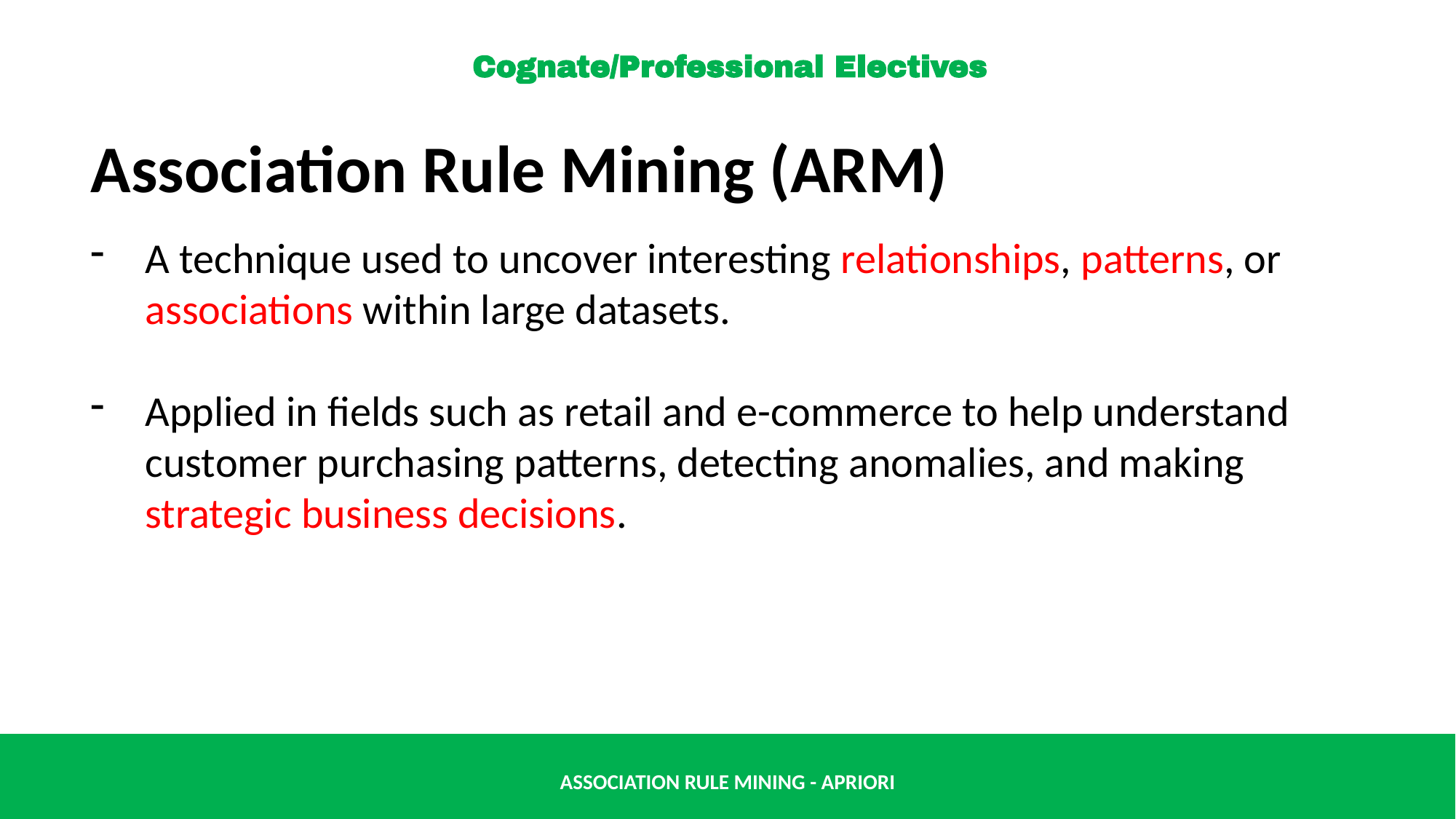

Association Rule Mining (ARM)

A technique used to uncover interesting relationships, patterns, or associations within large datasets.

Applied in fields such as retail and e-commerce to help understand customer purchasing patterns, detecting anomalies, and making strategic business decisions.